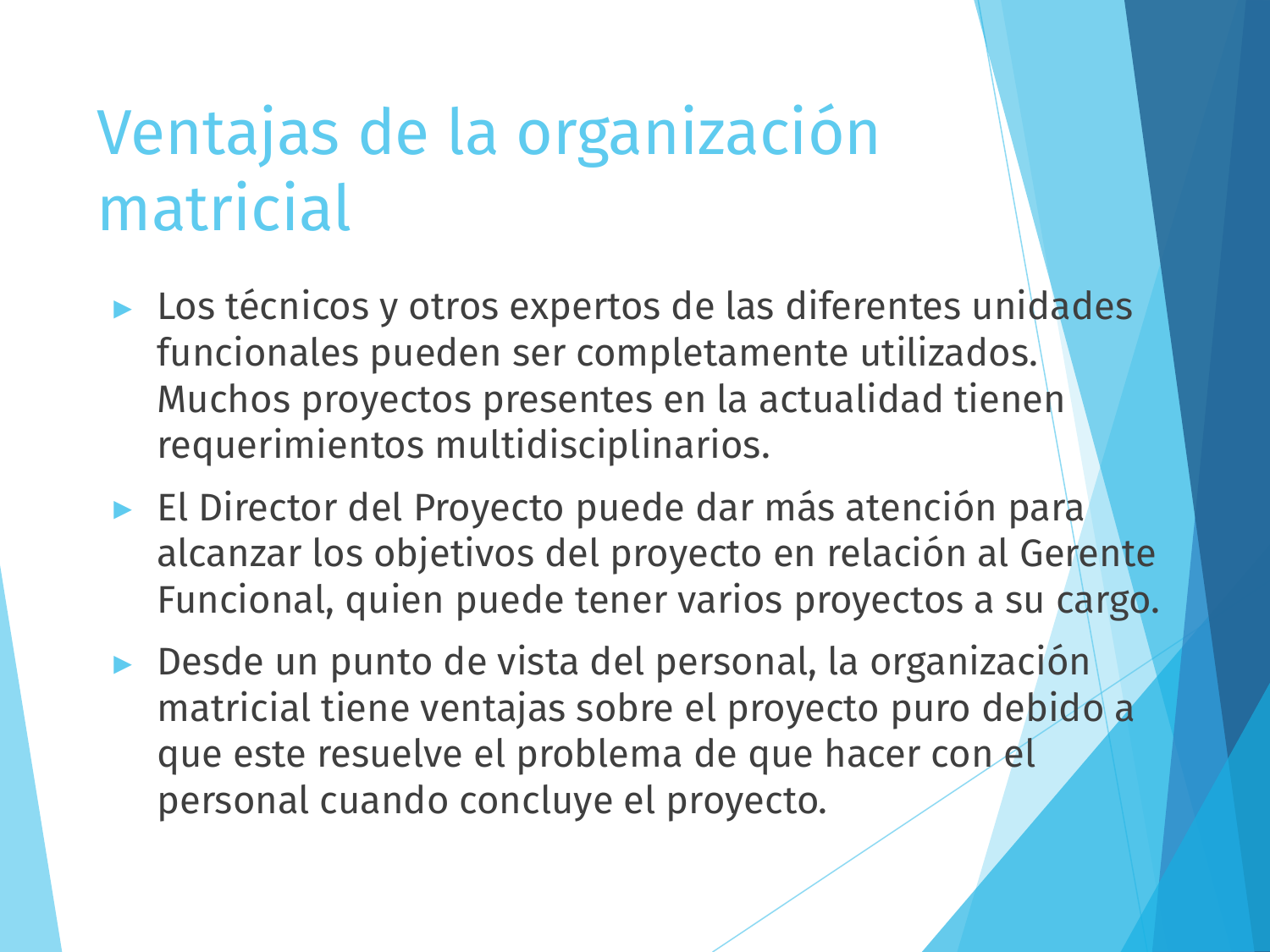

# Ventajas de la organización matricial
Los técnicos y otros expertos de las diferentes unidades funcionales pueden ser completamente utilizados. Muchos proyectos presentes en la actualidad tienen requerimientos multidisciplinarios.
El Director del Proyecto puede dar más atención para alcanzar los objetivos del proyecto en relación al Gerente Funcional, quien puede tener varios proyectos a su cargo.
Desde un punto de vista del personal, la organización matricial tiene ventajas sobre el proyecto puro debido a que este resuelve el problema de que hacer con el personal cuando concluye el proyecto.